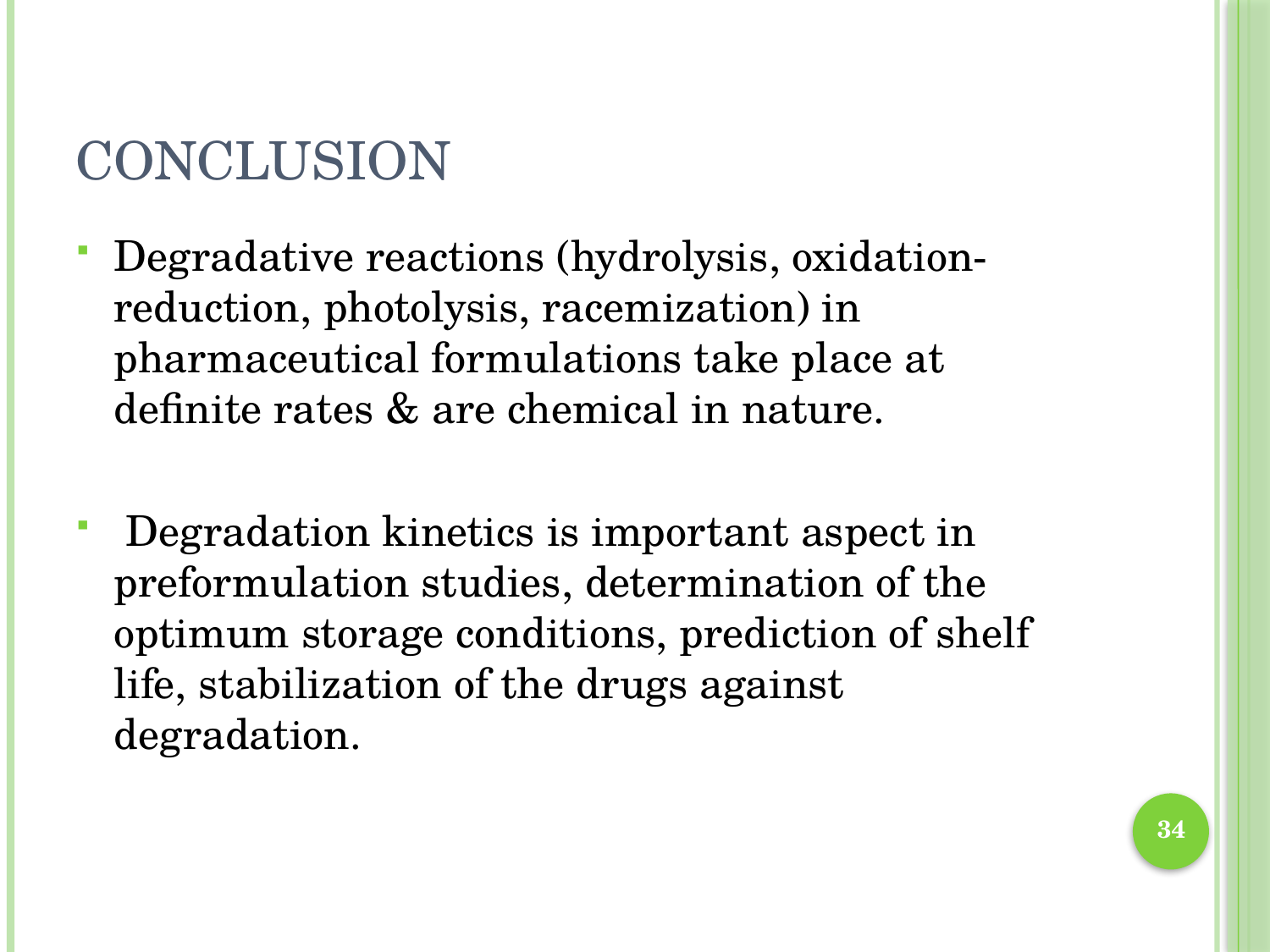

# Conclusion
Degradative reactions (hydrolysis, oxidation-reduction, photolysis, racemization) in pharmaceutical formulations take place at definite rates & are chemical in nature.

 Degradation kinetics is important aspect in preformulation studies, determination of the optimum storage conditions, prediction of shelf life, stabilization of the drugs against degradation.

34